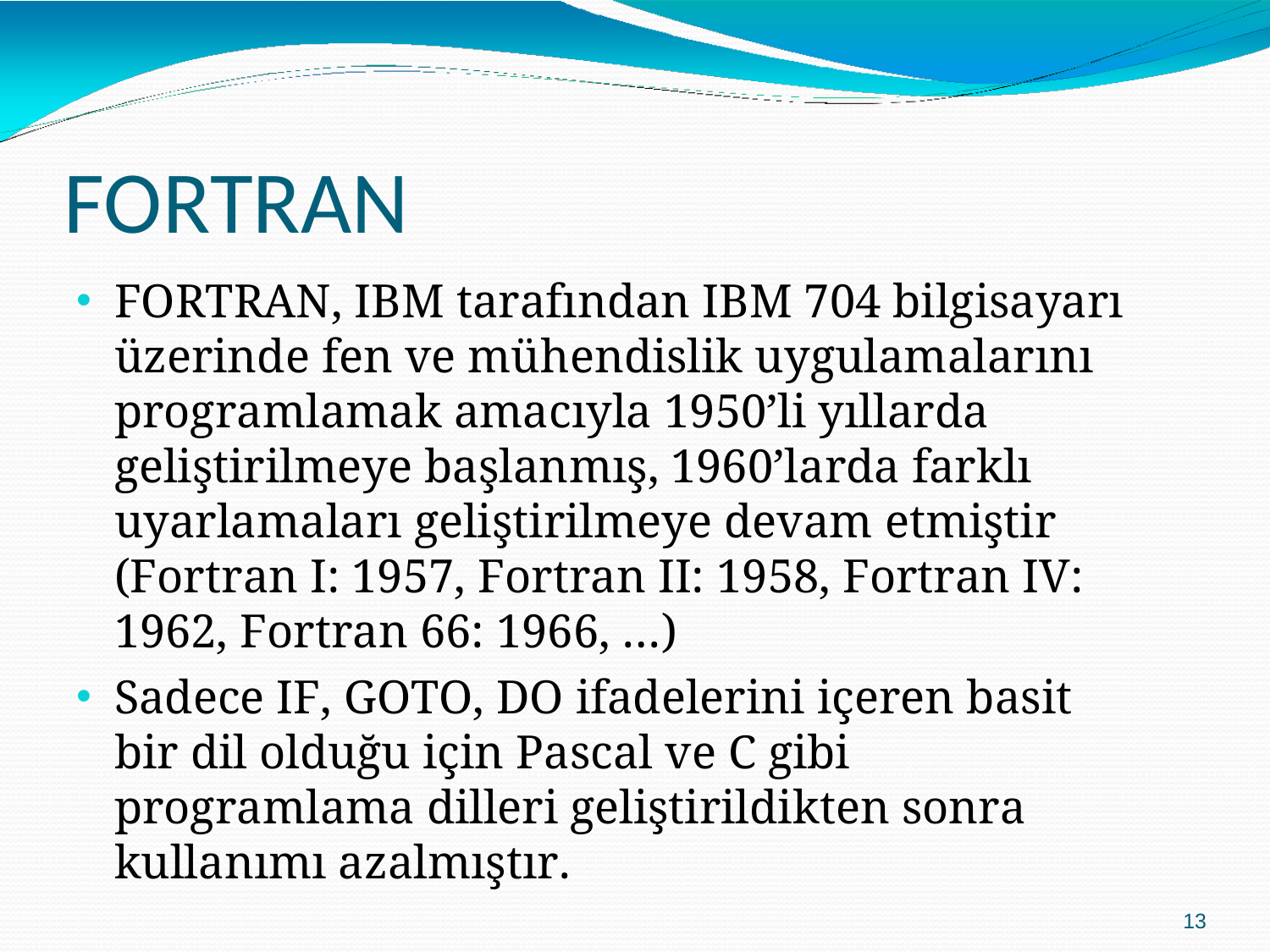

# FORTRAN
FORTRAN, IBM tarafından IBM 704 bilgisayarı üzerinde fen ve mühendislik uygulamalarını programlamak amacıyla 1950’li yıllarda geliştirilmeye başlanmış, 1960’larda farklı uyarlamaları geliştirilmeye devam etmiştir (Fortran I: 1957, Fortran II: 1958, Fortran IV: 1962, Fortran 66: 1966, …)
Sadece IF, GOTO, DO ifadelerini içeren basit bir dil olduğu için Pascal ve C gibi programlama dilleri geliştirildikten sonra kullanımı azalmıştır.
13